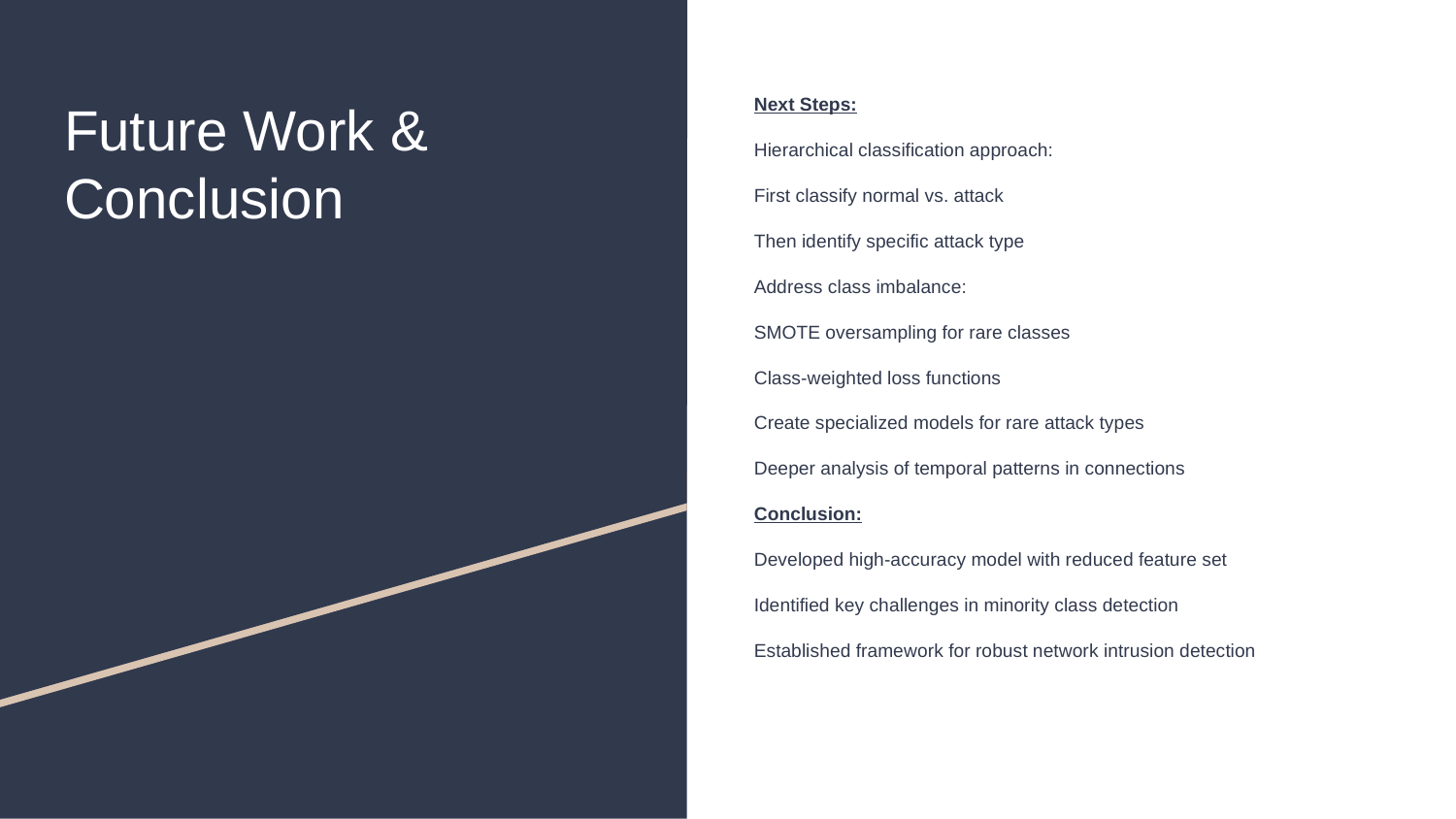

# Future Work & Conclusion

Next Steps:
Hierarchical classification approach:
First classify normal vs. attack
Then identify specific attack type
Address class imbalance:
SMOTE oversampling for rare classes
Class-weighted loss functions
Create specialized models for rare attack types
Deeper analysis of temporal patterns in connections
Conclusion:
Developed high-accuracy model with reduced feature set
Identified key challenges in minority class detection
Established framework for robust network intrusion detection